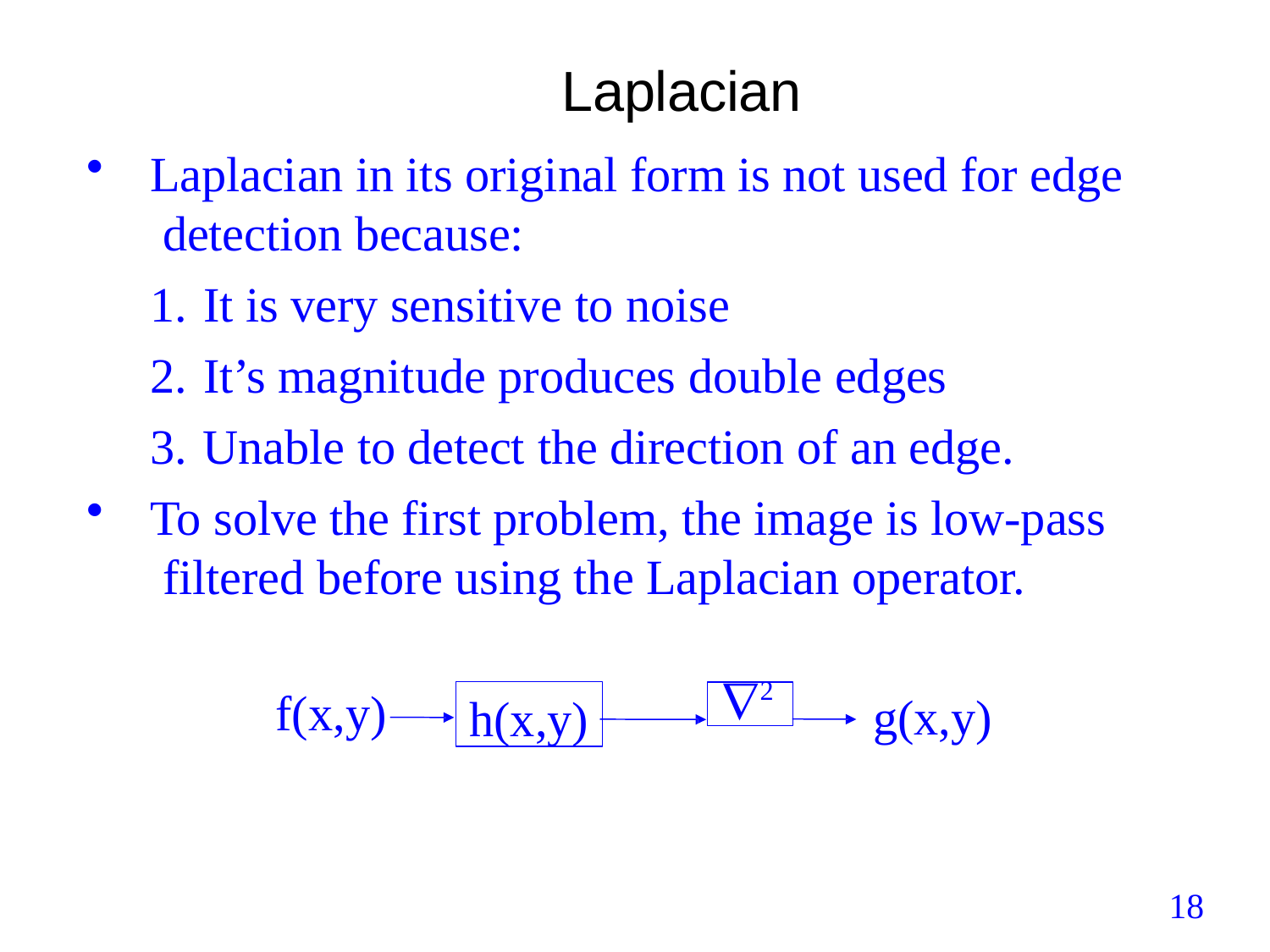

# Laplacian
Laplacian in its original form is not used for edge  detection because:
It is very sensitive to noise
It’s magnitude produces double edges
Unable to detect the direction of an edge.
To solve the first problem, the image is low-pass  filtered before using the Laplacian operator.
f(x,y)
h(x,y)
∇2
g(x,y)

18